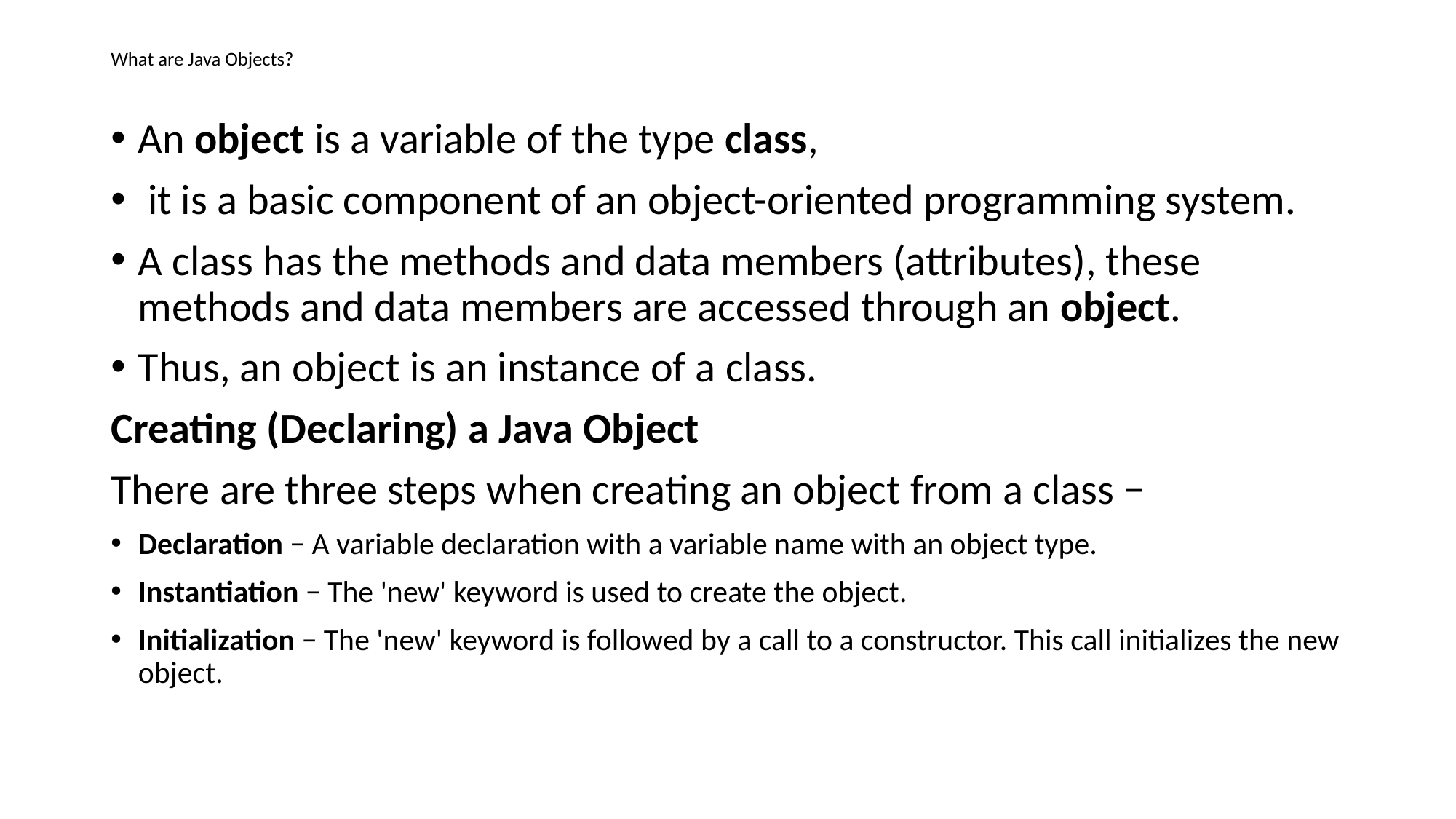

# What are Java Objects?
An object is a variable of the type class,
 it is a basic component of an object-oriented programming system.
A class has the methods and data members (attributes), these methods and data members are accessed through an object.
Thus, an object is an instance of a class.
Creating (Declaring) a Java Object
There are three steps when creating an object from a class −
Declaration − A variable declaration with a variable name with an object type.
Instantiation − The 'new' keyword is used to create the object.
Initialization − The 'new' keyword is followed by a call to a constructor. This call initializes the new object.